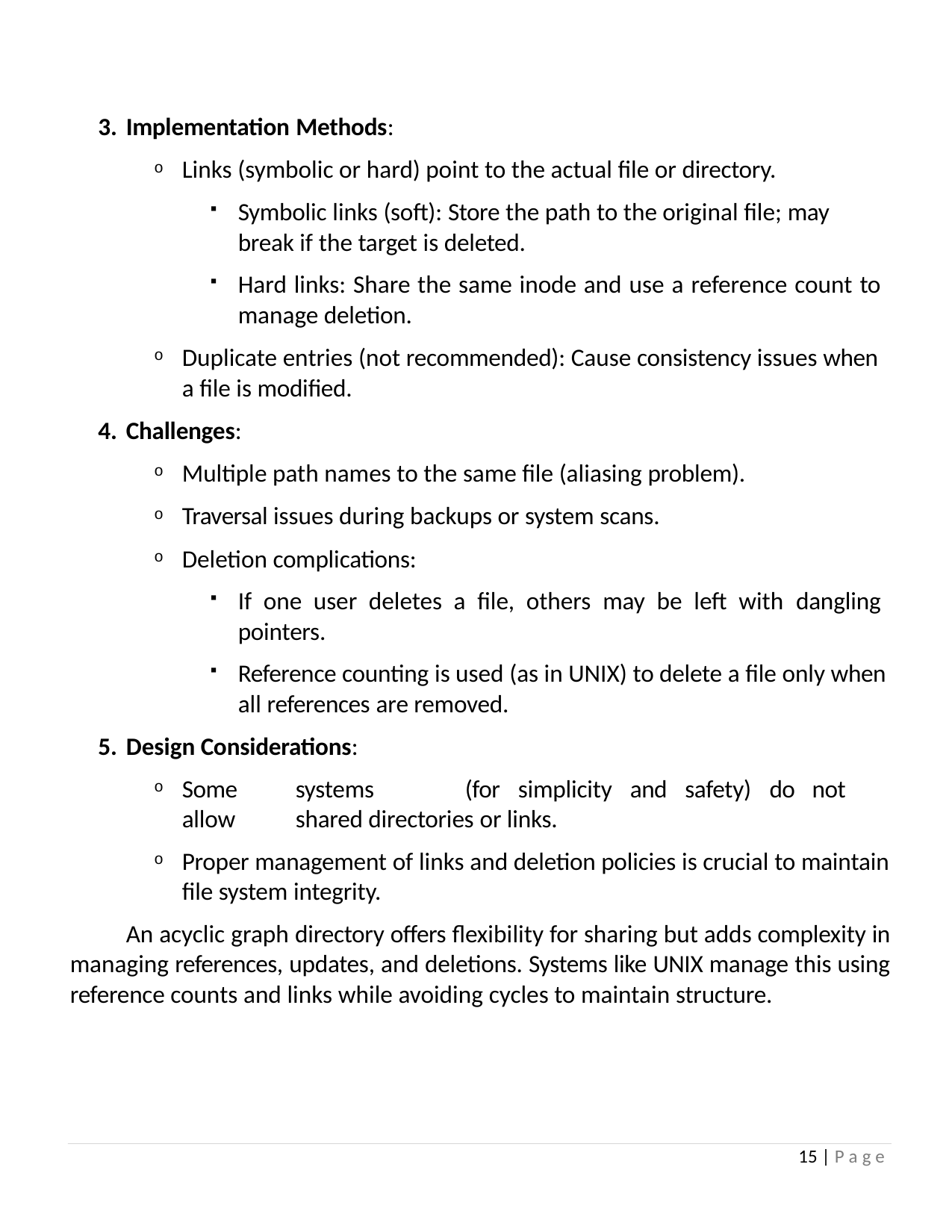

Implementation Methods:
Links (symbolic or hard) point to the actual file or directory.
Symbolic links (soft): Store the path to the original file; may break if the target is deleted.
Hard links: Share the same inode and use a reference count to manage deletion.
Duplicate entries (not recommended): Cause consistency issues when a file is modified.
Challenges:
Multiple path names to the same file (aliasing problem).
Traversal issues during backups or system scans.
Deletion complications:
If one user deletes a file, others may be left with dangling pointers.
Reference counting is used (as in UNIX) to delete a file only when all references are removed.
Design Considerations:
Some	systems	(for	simplicity	and	safety)	do	not	allow	shared directories or links.
Proper management of links and deletion policies is crucial to maintain file system integrity.
An acyclic graph directory offers flexibility for sharing but adds complexity in managing references, updates, and deletions. Systems like UNIX manage this using reference counts and links while avoiding cycles to maintain structure.
15 | P a g e